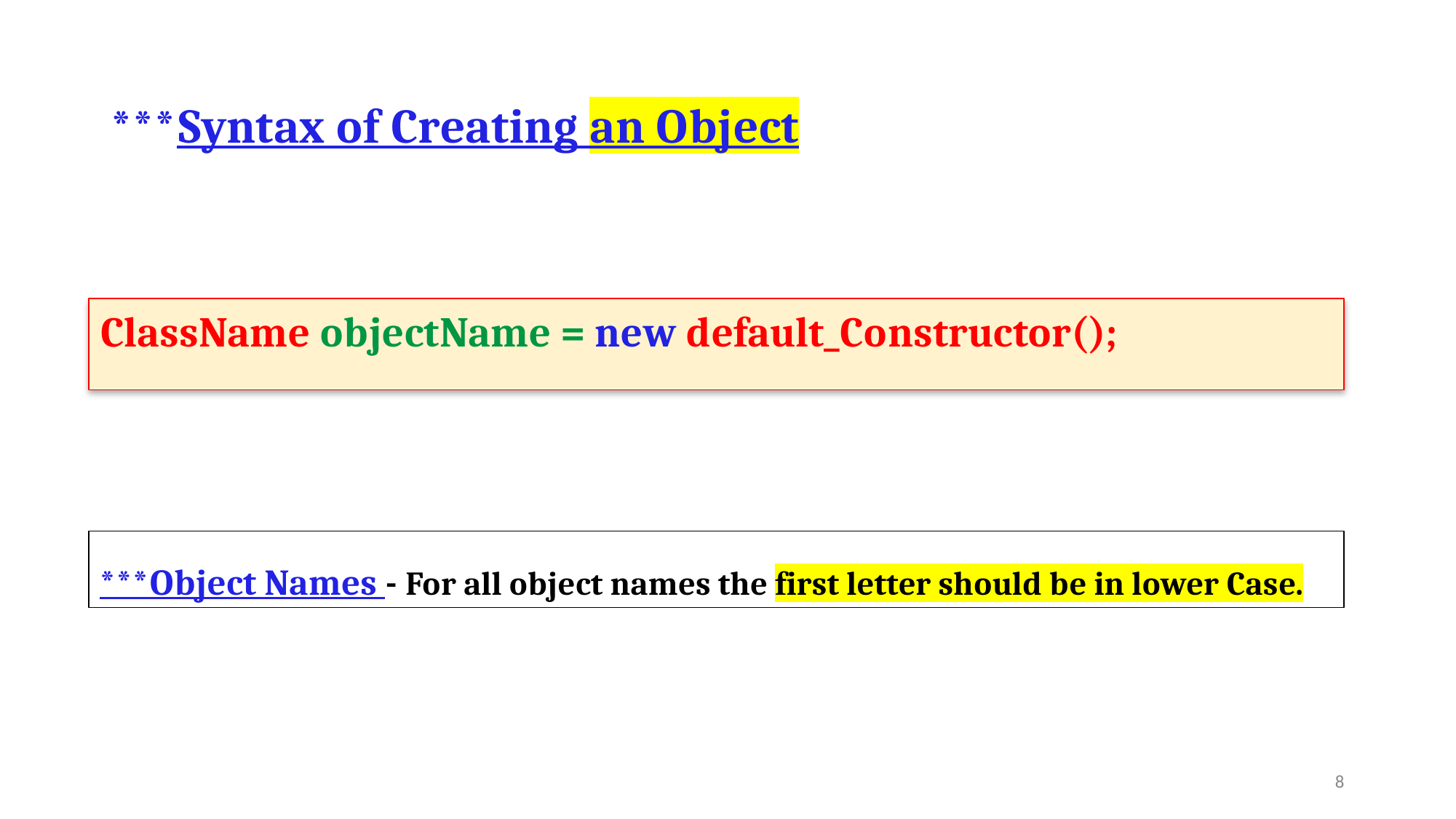

# ***Syntax of Creating an Object
ClassName objectName = new default_Constructor();

***Object Names - For all object names the first letter should be in lower Case.
8